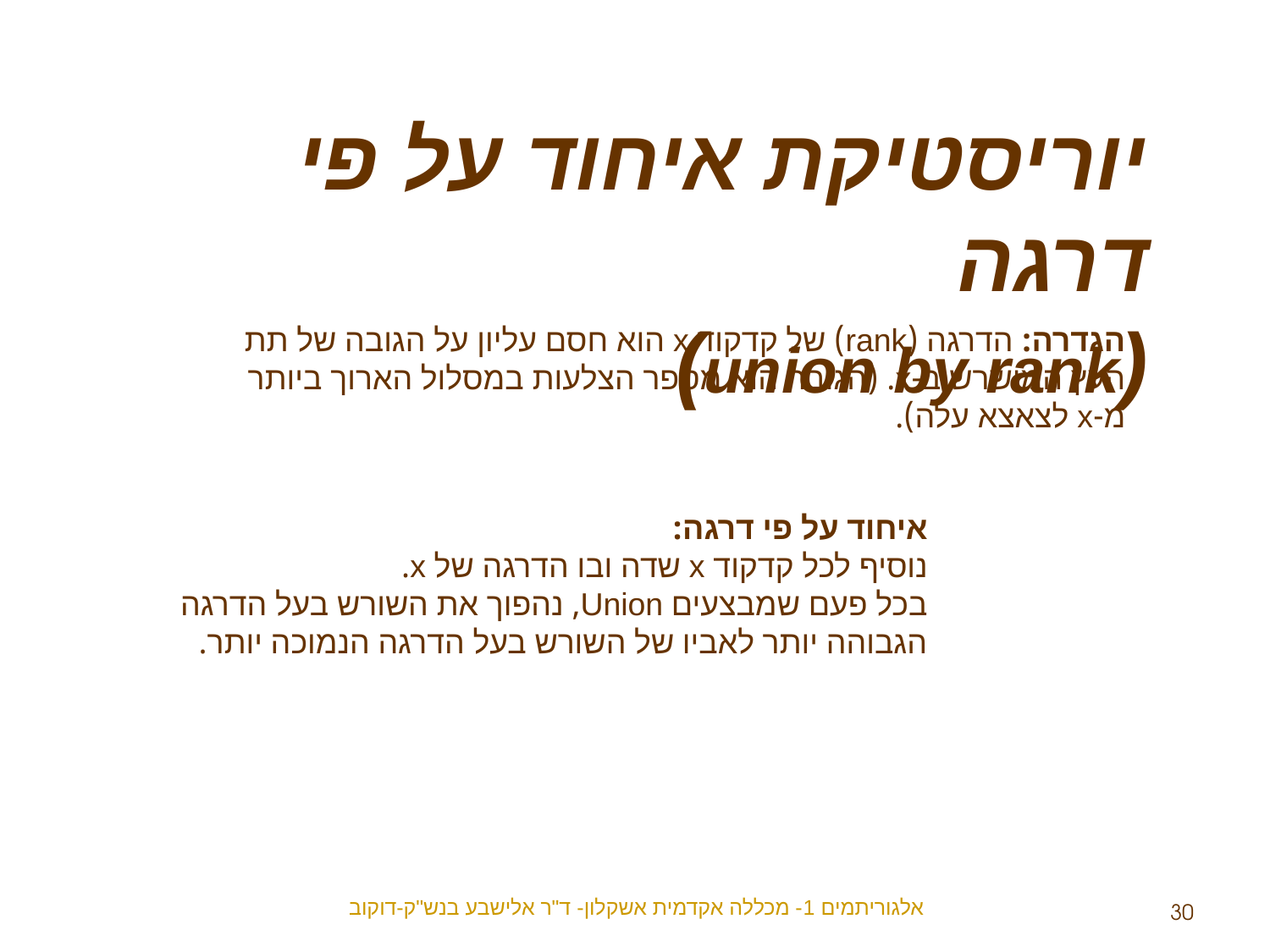

יוריסטיקת איחוד על פי דרגה
(union by rank)
הגדרה: הדרגה (rank) של קדקוד x הוא חסם עליון על הגובה של תת העץ המושרש ב-x. (הגובה הוא מספר הצלעות במסלול הארוך ביותר מ-x לצאצא עלה).
איחוד על פי דרגה:
נוסיף לכל קדקוד x שדה ובו הדרגה של x.
בכל פעם שמבצעים Union, נהפוך את השורש בעל הדרגה הגבוהה יותר לאביו של השורש בעל הדרגה הנמוכה יותר.

אלגוריתמים 1- מכללה אקדמית אשקלון- ד"ר אלישבע בנש"ק-דוקוב
30